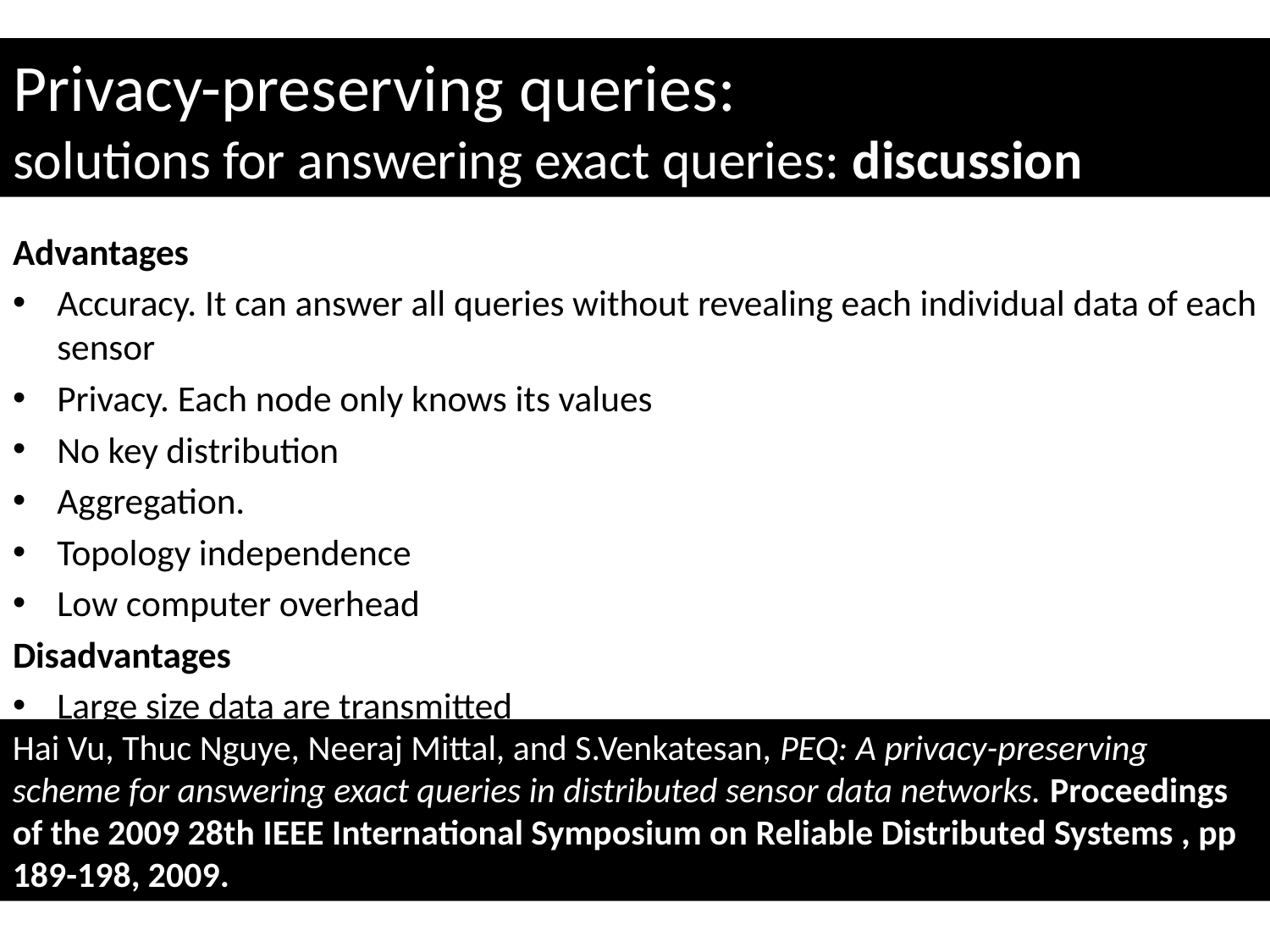

# Privacy-preserving queries: solutions for answering exact queries: discussion
Advantages
Accuracy. It can answer all queries without revealing each individual data of each sensor
Privacy. Each node only knows its values
No key distribution
Aggregation.
Topology independence
Low computer overhead
Disadvantages
Large size data are transmitted

Hai Vu, Thuc Nguye, Neeraj Mittal, and S.Venkatesan, PEQ: A privacy-preserving scheme for answering exact queries in distributed sensor data networks. Proceedings of the 2009 28th IEEE International Symposium on Reliable Distributed Systems , pp 189-198, 2009.